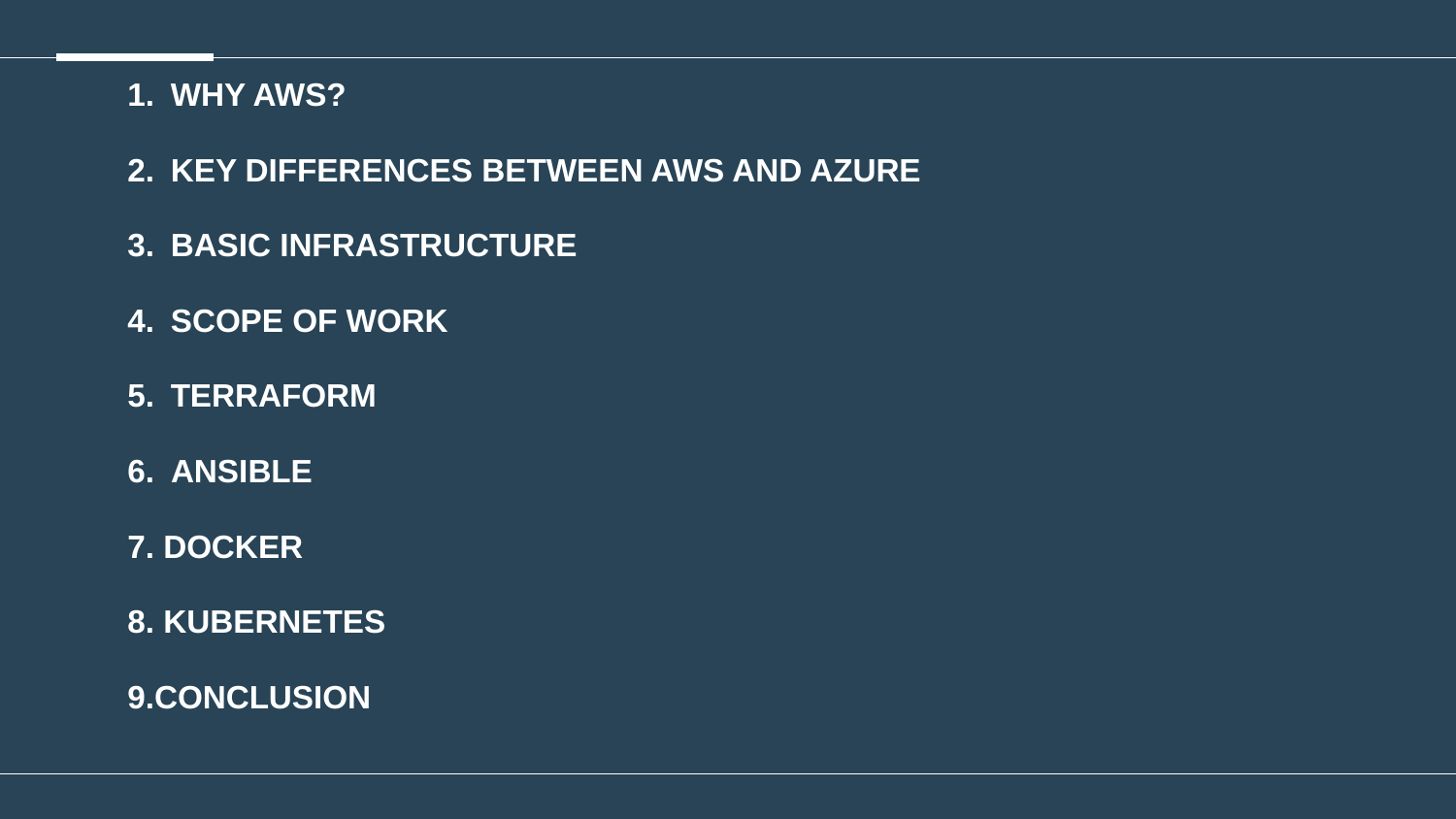

Why AWS?
Key differences between aws and azure
Basic infrastructure
Scope of work
terraform
ansible
7. Docker
8. Kubernetes
9.ConCLusion